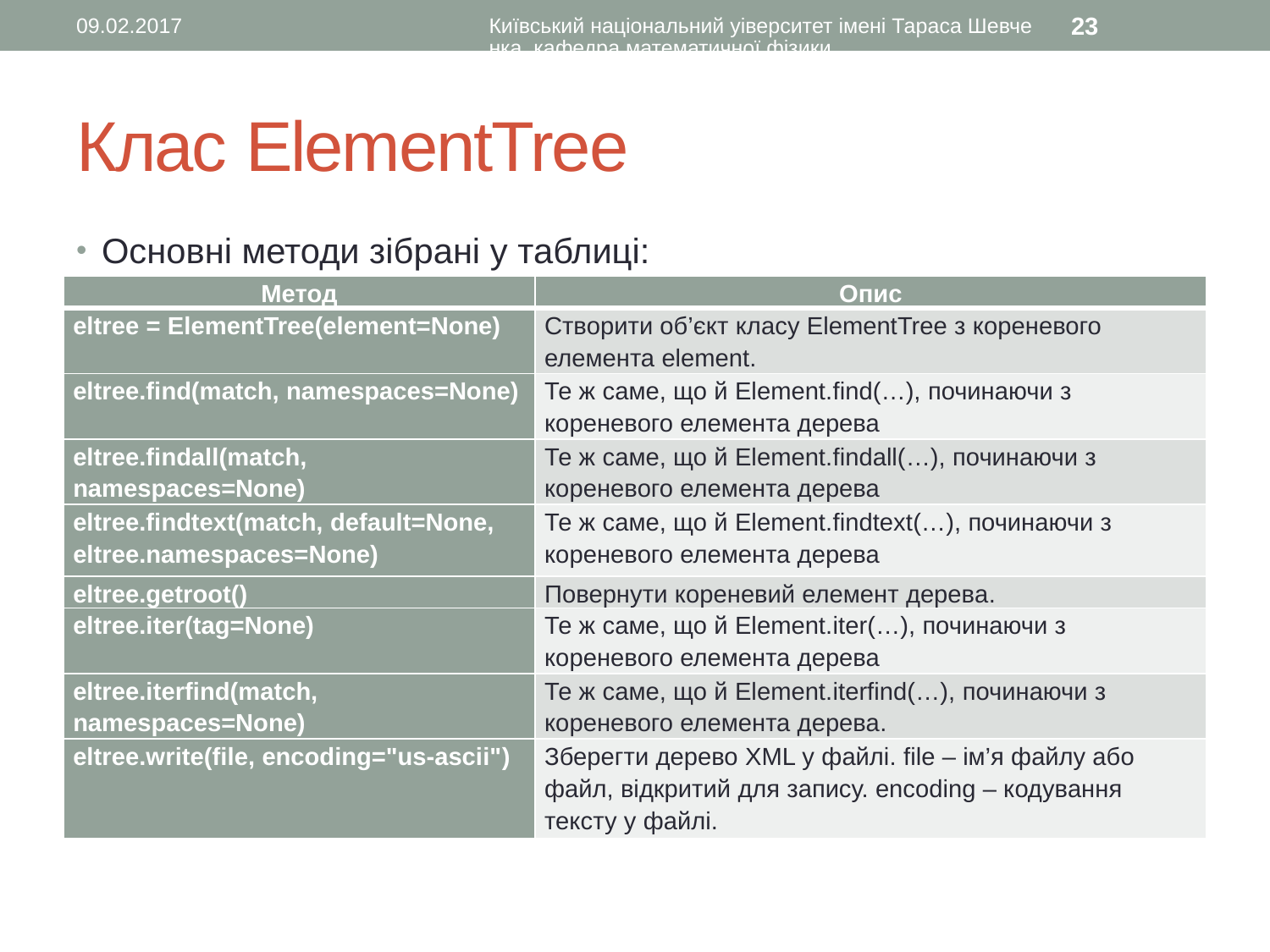

09.02.2017
Київський національний уіверситет імені Тараса Шевченка, кафедра математичної фізики
23
# Клас ElementTree
Основні методи зібрані у таблиці:

| Метод | Опис |
| --- | --- |
| eltree = ElementTree(element=None) | Створити об’єкт класу ElementTree з кореневого елемента element. |
| eltree.find(match, namespaces=None) | Те ж саме, що й Element.find(…), починаючи з кореневого елемента дерева |
| eltree.findall(match, namespaces=None) | Те ж саме, що й Element.findall(…), починаючи з кореневого елемента дерева |
| eltree.findtext(match, default=None, eltree.namespaces=None) | Те ж саме, що й Element.findtext(…), починаючи з кореневого елемента дерева |
| eltree.getroot() | Повернути кореневий елемент дерева. |
| eltree.iter(tag=None) | Те ж саме, що й Element.iter(…), починаючи з кореневого елемента дерева |
| eltree.iterfind(match, namespaces=None) | Те ж саме, що й Element.iterfind(…), починаючи з кореневого елемента дерева. |
| eltree.write(file, encoding="us-ascii") | Зберегти дерево XML у файлі. file – ім’я файлу або файл, відкритий для запису. encoding – кодування тексту у файлі. |